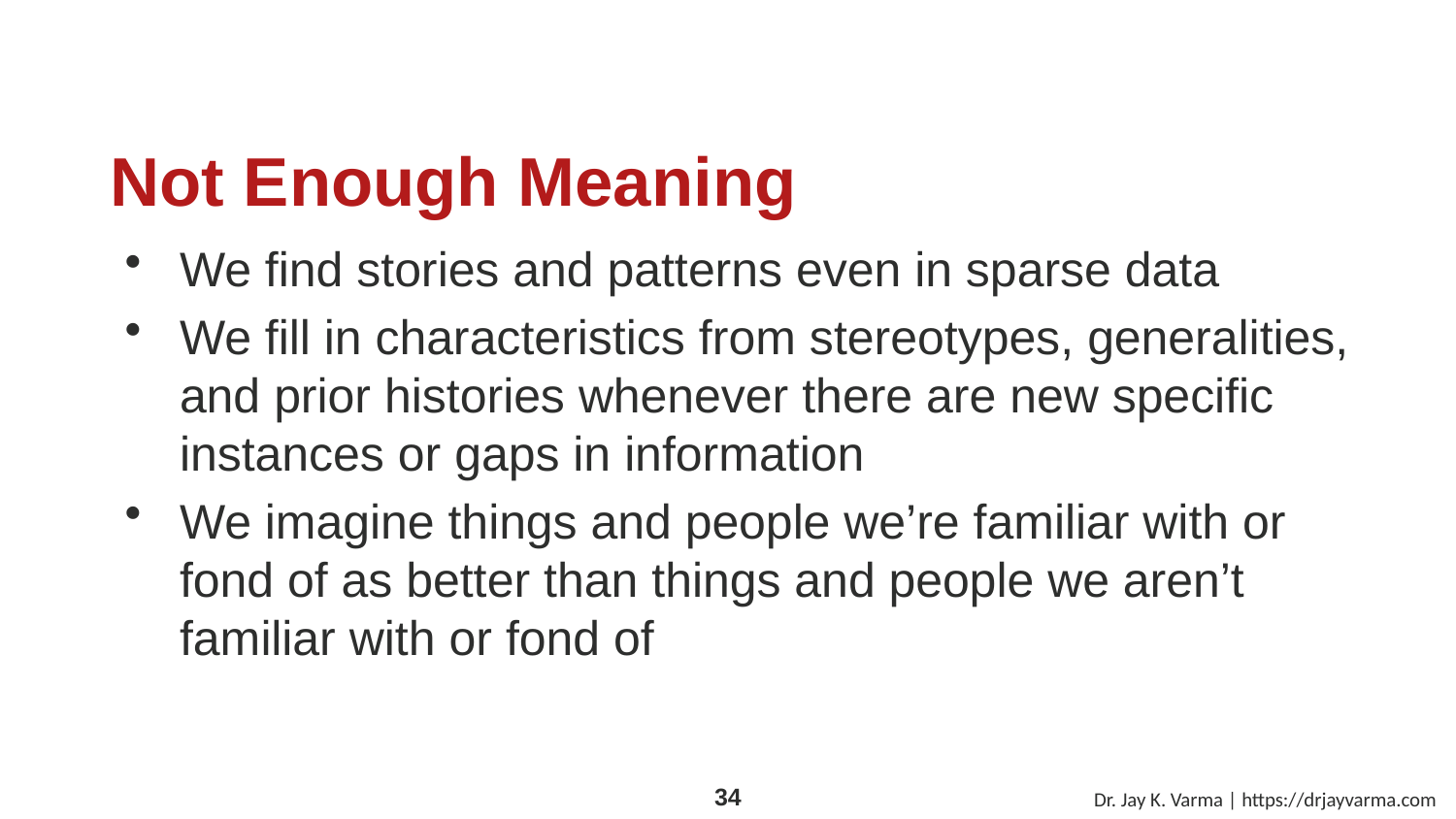

# Not Enough Meaning
We find stories and patterns even in sparse data
We fill in characteristics from stereotypes, generalities, and prior histories whenever there are new specific instances or gaps in information
We imagine things and people we’re familiar with or fond of as better than things and people we aren’t familiar with or fond of
Dr. Jay K. Varma | https://drjayvarma.com